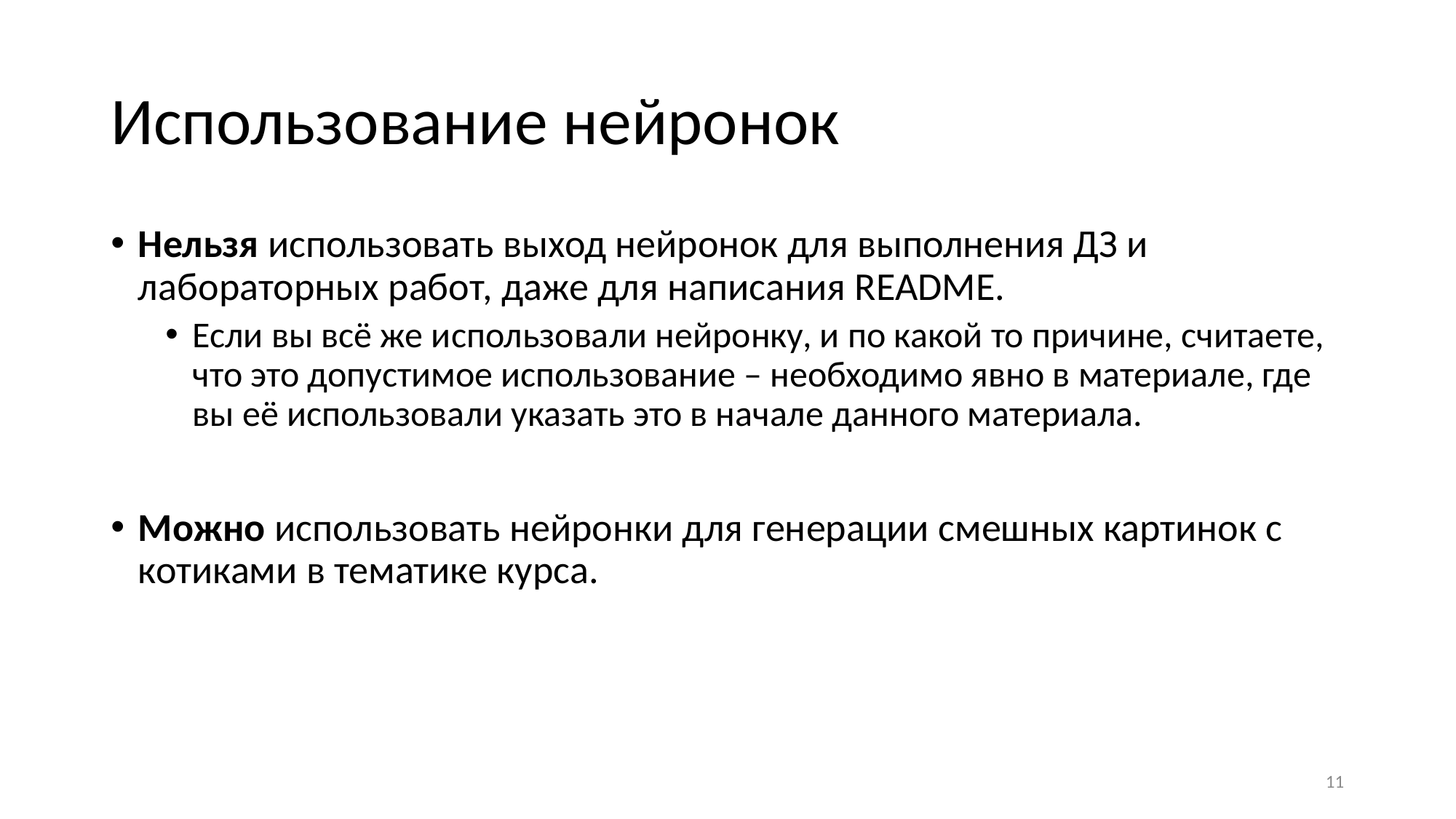

# Использование нейронок
Нельзя использовать выход нейронок для выполнения ДЗ и лабораторных работ, даже для написания README.
Если вы всё же использовали нейронку, и по какой то причине, считаете, что это допустимое использование – необходимо явно в материале, где вы её использовали указать это в начале данного материала.

Можно использовать нейронки для генерации смешных картинок с котиками в тематике курса.
11